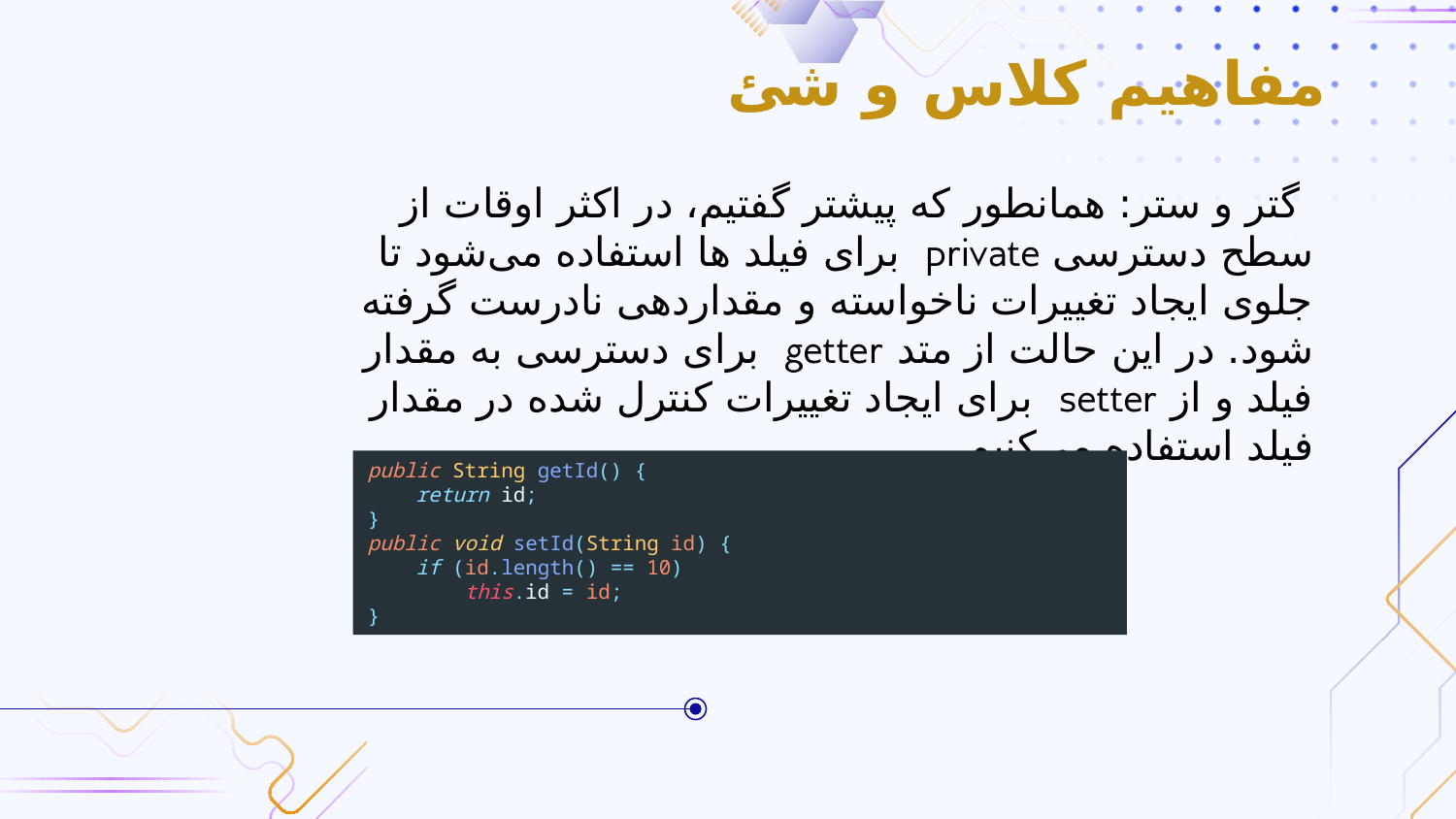

# مفاهیم کلاس و شئ
 گتر و ستر: همانطور که پیشتر گفتیم، در اکثر اوقات از سطح دسترسی private  برای فیلد ها استفاده می‌شود تا جلوی ایجاد تغییرات ناخواسته و مقداردهی نادرست گرفته شود. در این حالت از متد getter  برای دسترسی به مقدار فیلد و از setter  برای ایجاد تغییرات کنترل شده در مقدار فیلد استفاده می‌کنیم.
public String getId() {
    return id;
}
public void setId(String id) {
    if (id.length() == 10)
        this.id = id;
}